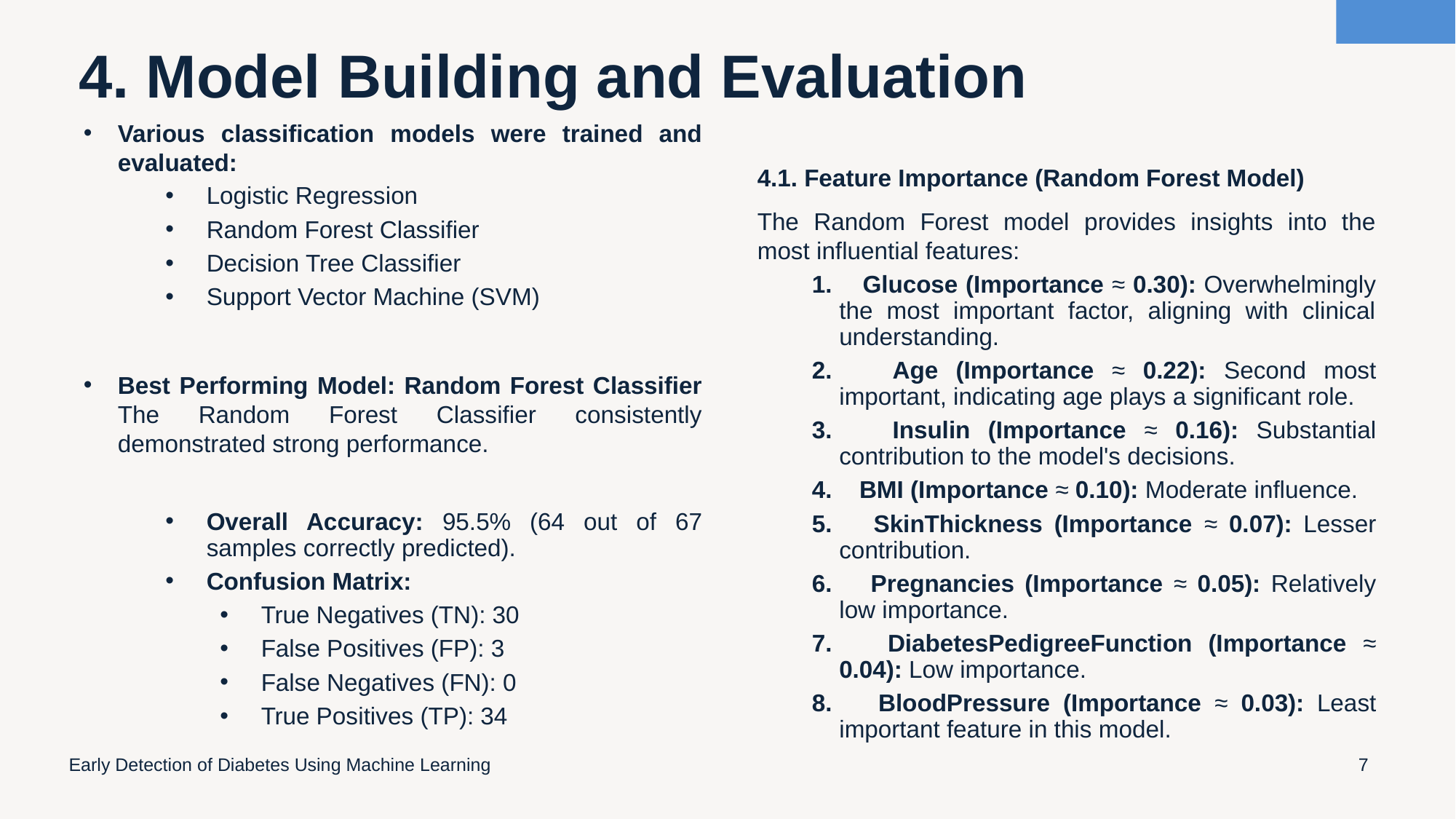

# 4. Model Building and Evaluation
Various classification models were trained and evaluated:
Logistic Regression
Random Forest Classifier
Decision Tree Classifier
Support Vector Machine (SVM)

Best Performing Model: Random Forest Classifier
The Random Forest Classifier consistently demonstrated strong performance.

Overall Accuracy: 95.5% (64 out of 67 samples correctly predicted).
Confusion Matrix:
True Negatives (TN): 30
False Positives (FP): 3
False Negatives (FN): 0
True Positives (TP): 34

4.1. Feature Importance (Random Forest Model)
The Random Forest model provides insights into the most influential features:
   Glucose (Importance ≈ 0.30): Overwhelmingly the most important factor, aligning with clinical understanding.
   Age (Importance ≈ 0.22): Second most important, indicating age plays a significant role.
   Insulin (Importance ≈ 0.16): Substantial contribution to the model's decisions.
   BMI (Importance ≈ 0.10): Moderate influence.
   SkinThickness (Importance ≈ 0.07): Lesser contribution.
   Pregnancies (Importance ≈ 0.05): Relatively low importance.
   DiabetesPedigreeFunction (Importance ≈ 0.04): Low importance.
   BloodPressure (Importance ≈ 0.03): Least important feature in this model.

Early Detection of Diabetes Using Machine Learning
7